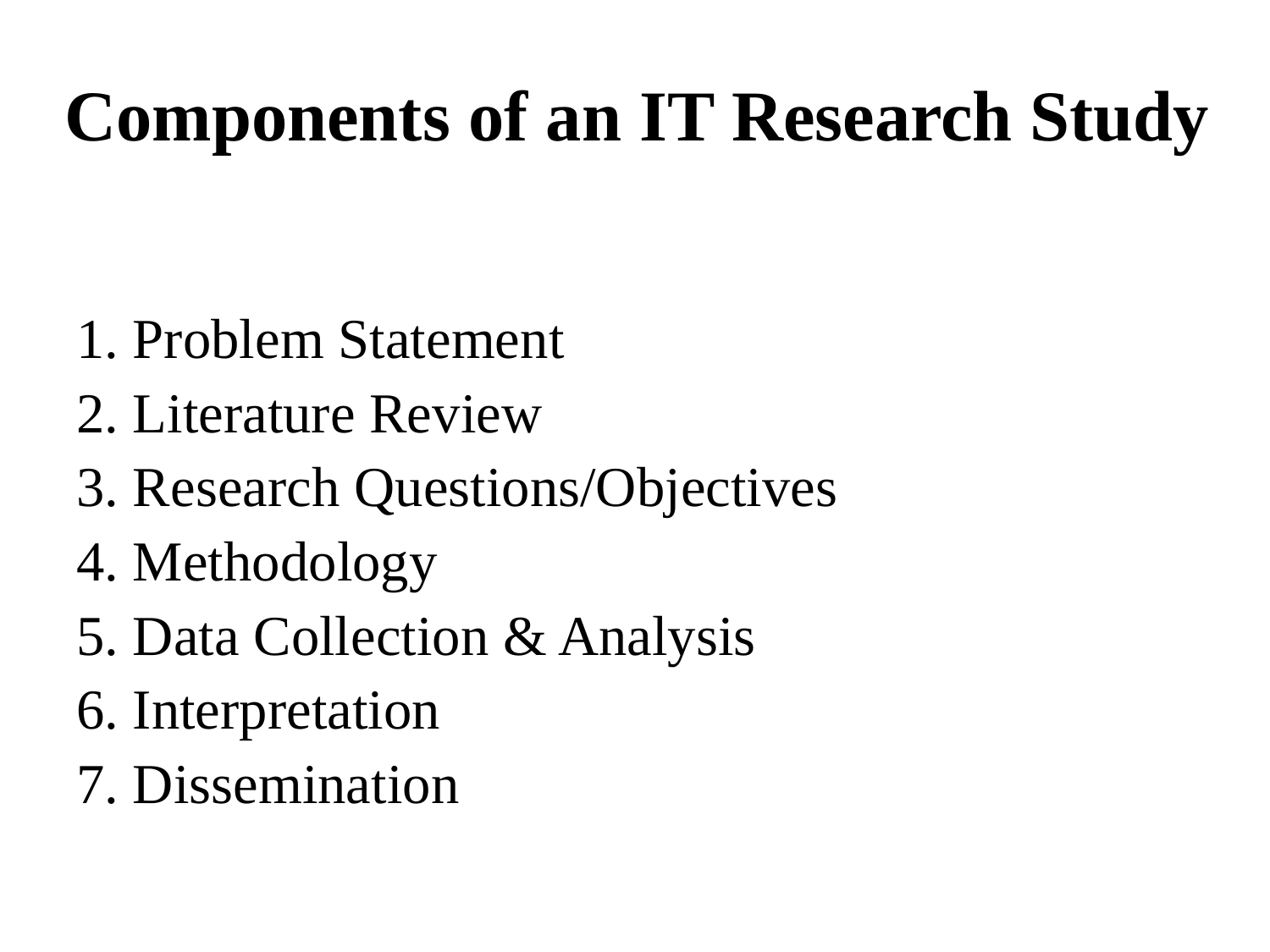

# Components of an IT Research Study

1. Problem Statement
2. Literature Review
3. Research Questions/Objectives
4. Methodology
5. Data Collection & Analysis
6. Interpretation
7. Dissemination